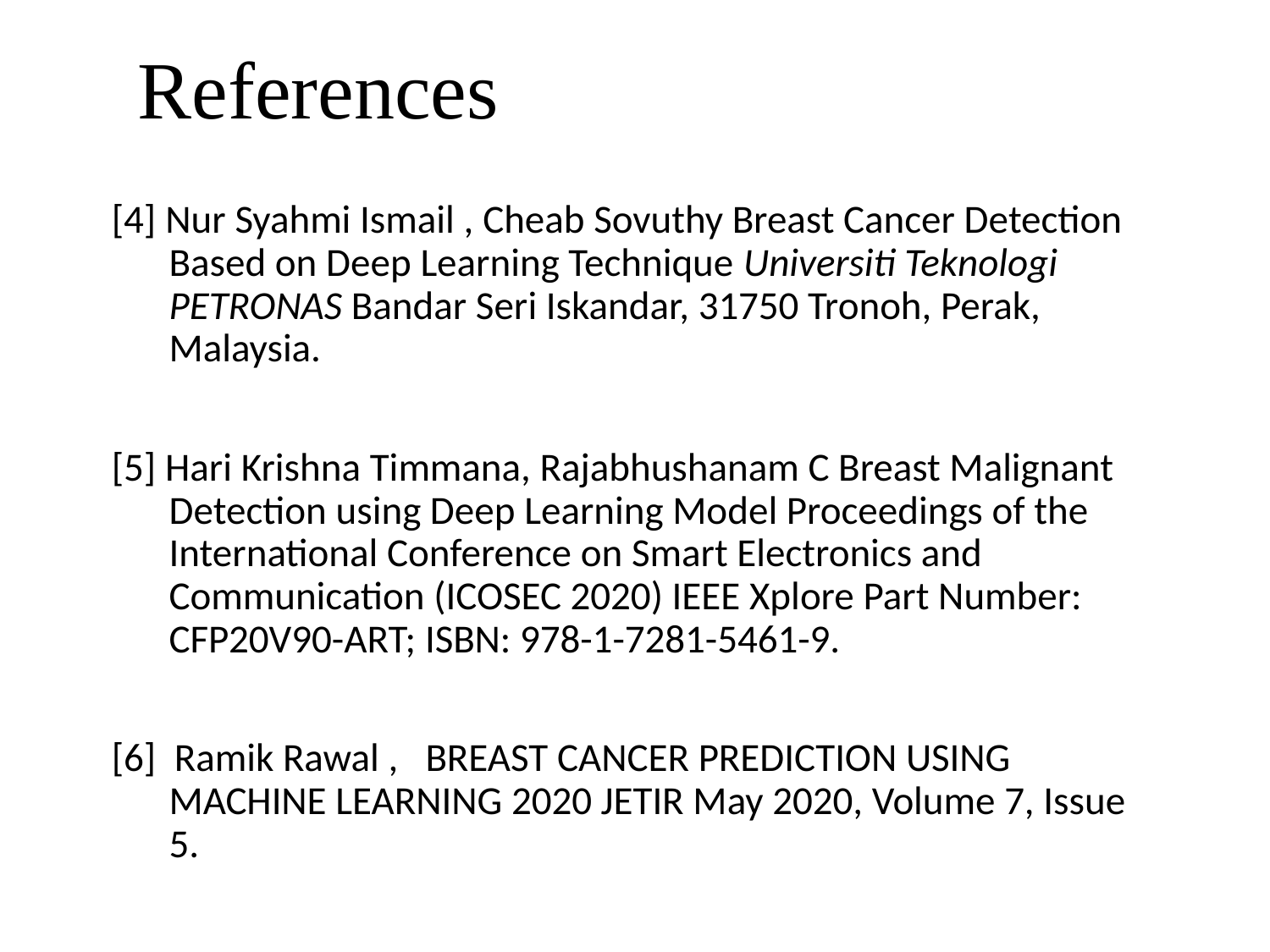

# References
[4] Nur Syahmi Ismail , Cheab Sovuthy Breast Cancer Detection Based on Deep Learning Technique Universiti Teknologi PETRONAS Bandar Seri Iskandar, 31750 Tronoh, Perak, Malaysia.

[5] Hari Krishna Timmana, Rajabhushanam C Breast Malignant Detection using Deep Learning Model Proceedings of the International Conference on Smart Electronics and Communication (ICOSEC 2020) IEEE Xplore Part Number: CFP20V90-ART; ISBN: 978-1-7281-5461-9.

[6]  Ramik Rawal ,   BREAST CANCER PREDICTION USING MACHINE LEARNING 2020 JETIR May 2020, Volume 7, Issue 5.